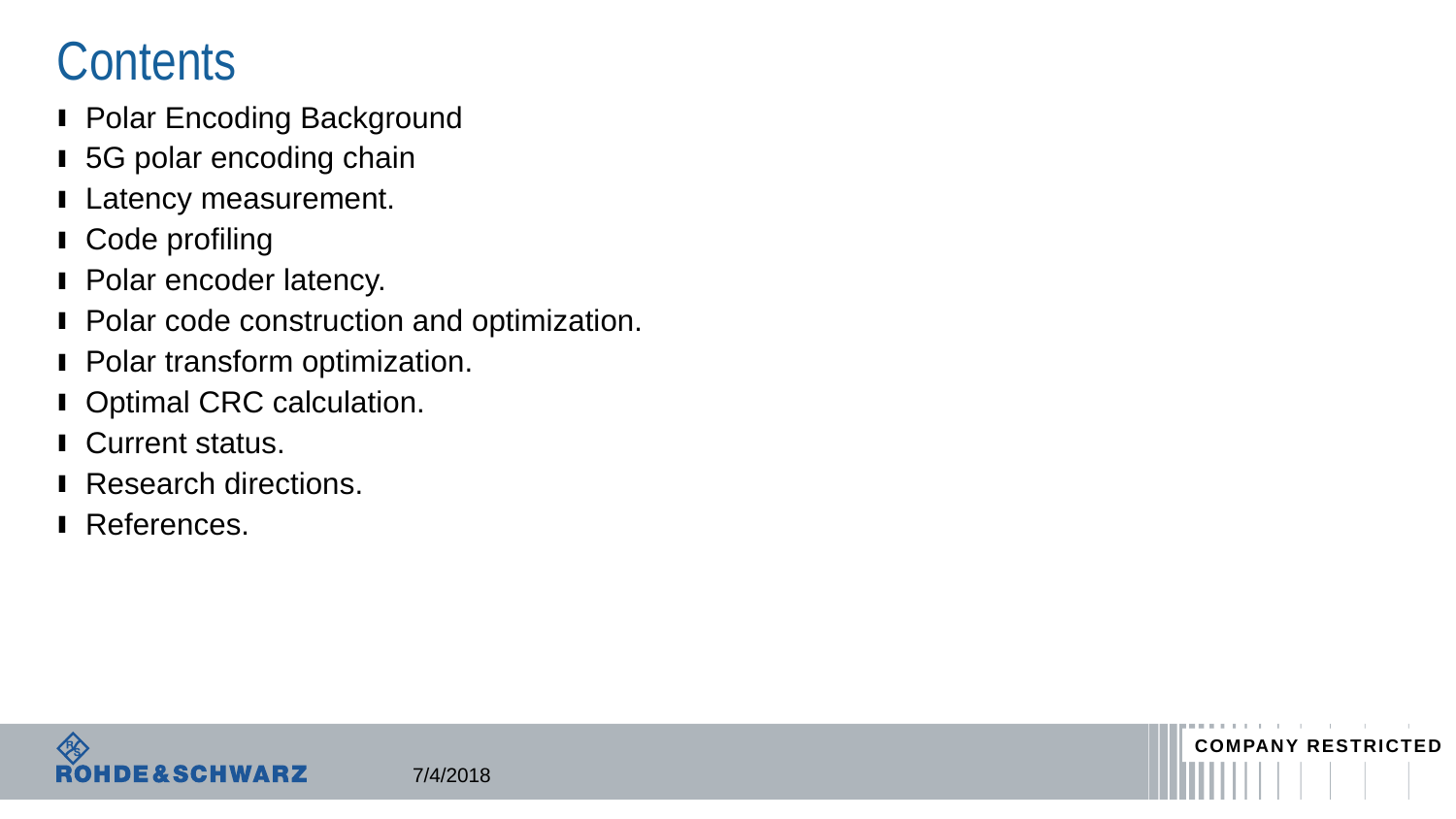

# Contents
Polar Encoding Background
5G polar encoding chain
Latency measurement.
Code profiling
Polar encoder latency.
Polar code construction and optimization.
Polar transform optimization.
Optimal CRC calculation.
Current status.
Research directions.
References.

COMPANY RESTRICTED
7/4/2018